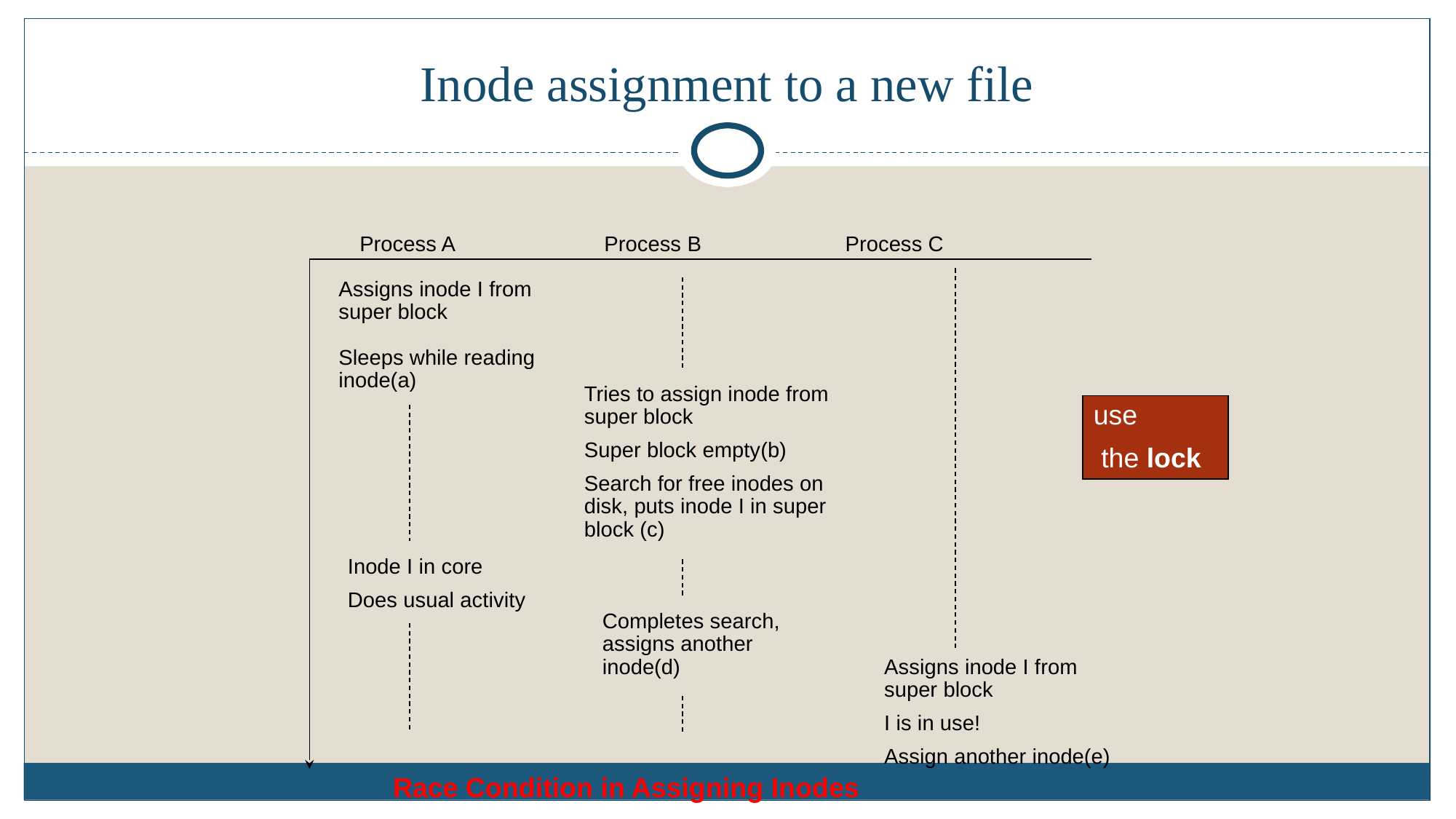

# Inode assignment to a new file
  Process A                         Process B                        Process C
Assigns inode I from super block
Sleeps while reading inode(a)
Tries to assign inode from super block
Super block empty(b)
Search for free inodes on disk, puts inode I in super block (c)
use
 the lock
Inode I in core
Does usual activity
Completes search, assigns another inode(d)
Assigns inode I from super block
I is in use!
Assign another inode(e)
Race Condition in Assigning Inodes